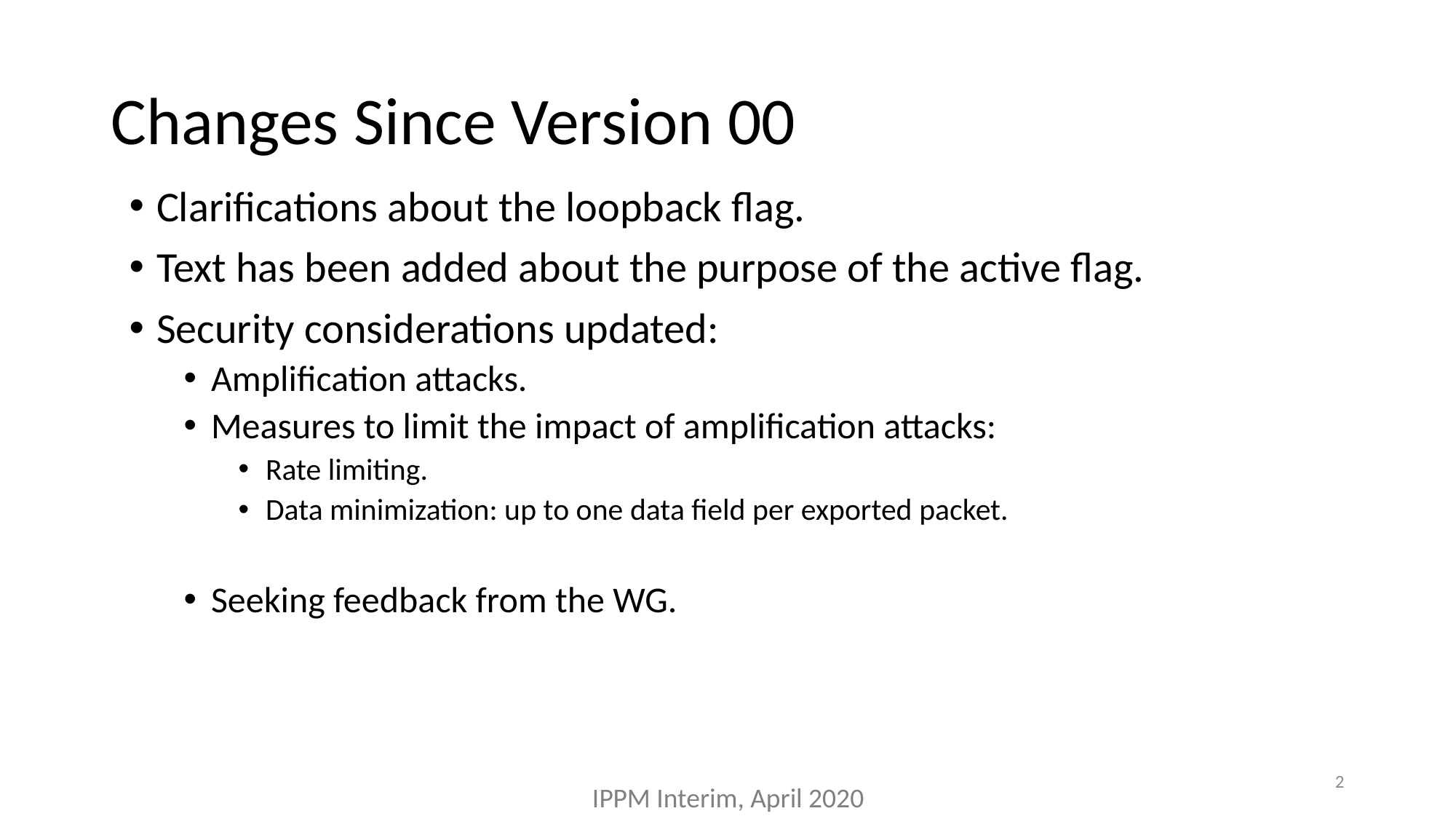

# Changes Since Version 00
Clarifications about the loopback flag.
Text has been added about the purpose of the active flag.
Security considerations updated:
Amplification attacks.
Measures to limit the impact of amplification attacks:
Rate limiting.
Data minimization: up to one data field per exported packet.

Seeking feedback from the WG.

2
IPPM Interim, April 2020